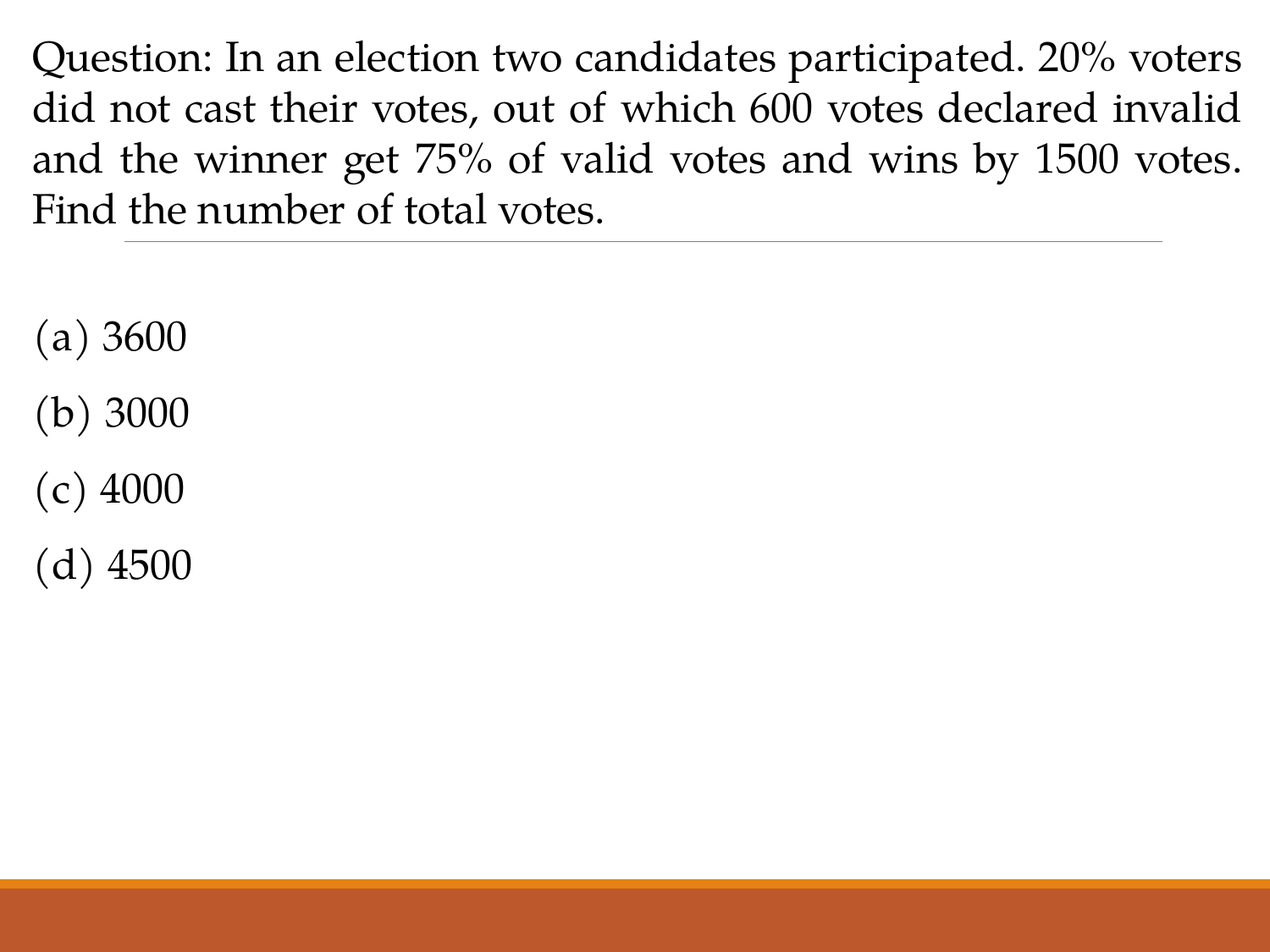

Question: In an election two candidates participated. 20% voters did not cast their votes, out of which 600 votes declared invalid and the winner get 75% of valid votes and wins by 1500 votes. Find the number of total votes.

(a) 3600
(b) 3000
(c) 4000
(d) 4500